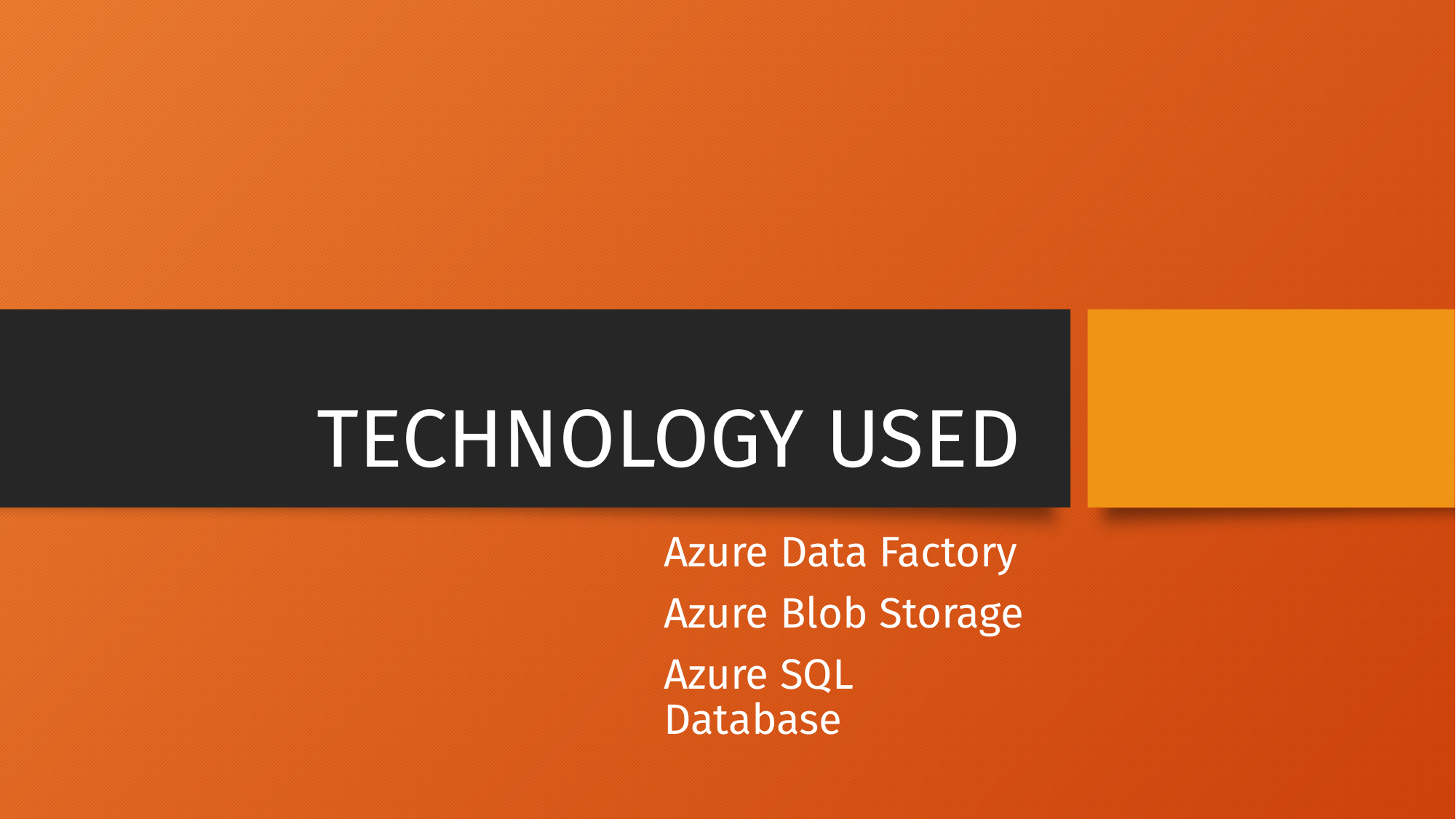

# TECHNOLOGY USED
Azure Data Factory
Azure Blob Storage
Azure SQL Database